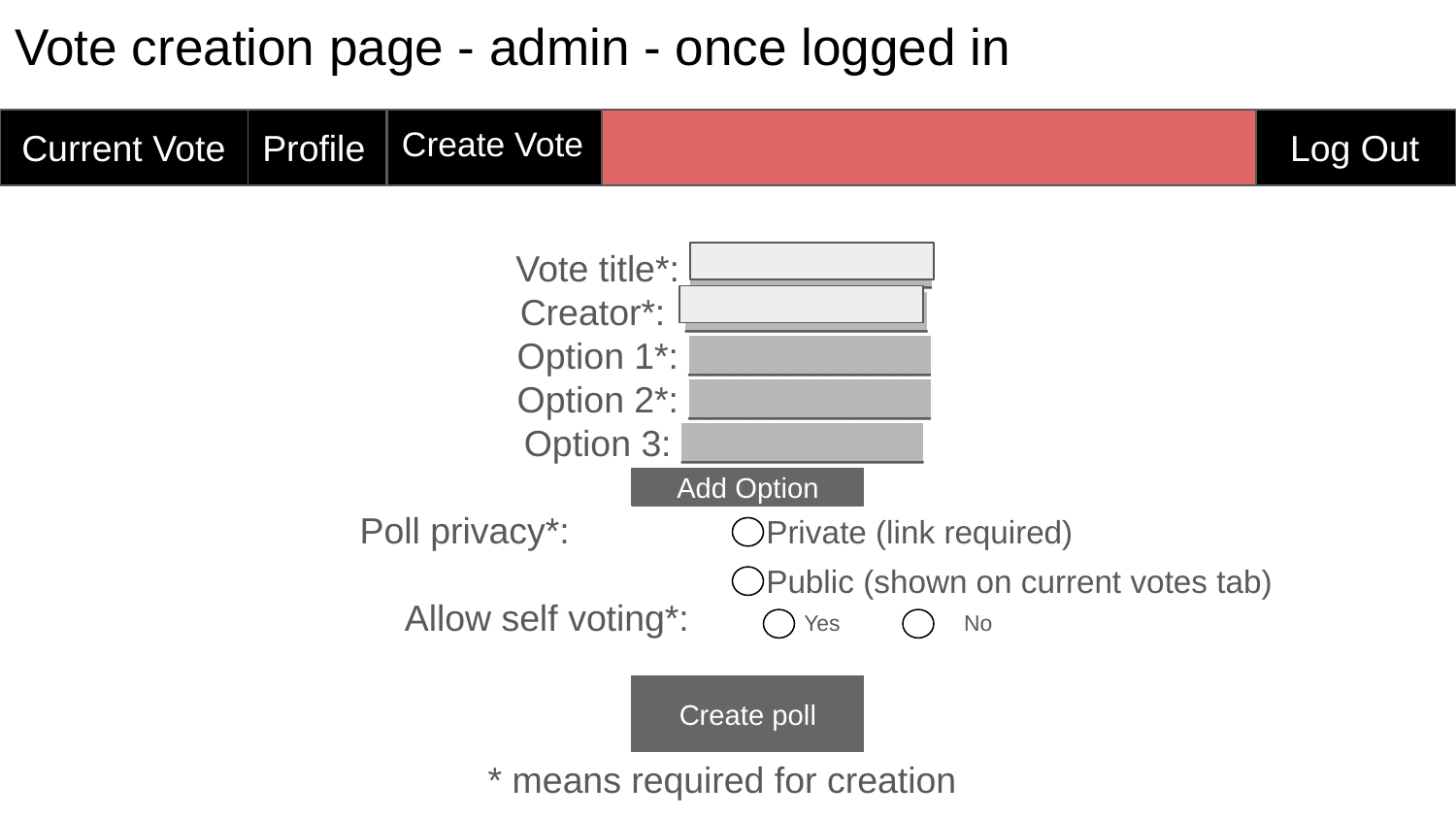

# Vote creation page - admin - once logged in
Create Vote

Current Vote
Profile
Log Out

Vote title*: ____________
Creator*:  ____________
Option 1*: ____________
Option 2*: ____________
Option 3: ____________

Poll privacy*:

Allow self voting*:		__________

Add Option
Private (link required)

Public (shown on current votes tab)

Yes
No

Create poll
* means required for creation